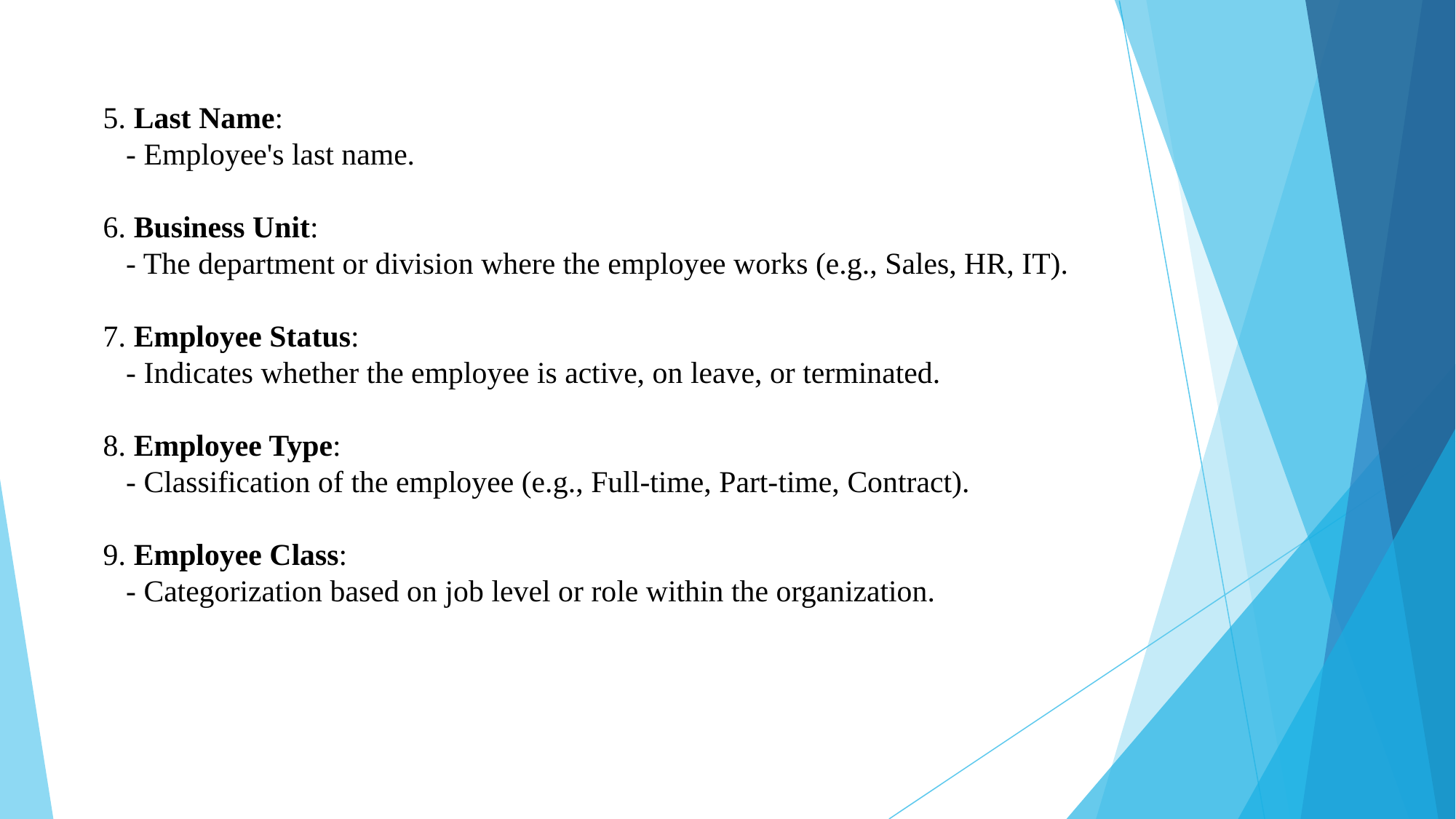

#

5. Last Name:
   - Employee's last name.

6. Business Unit:
   - The department or division where the employee works (e.g., Sales, HR, IT).

7. Employee Status:
   - Indicates whether the employee is active, on leave, or terminated.

8. Employee Type:
   - Classification of the employee (e.g., Full-time, Part-time, Contract).

9. Employee Class:
   - Categorization based on job level or role within the organization.